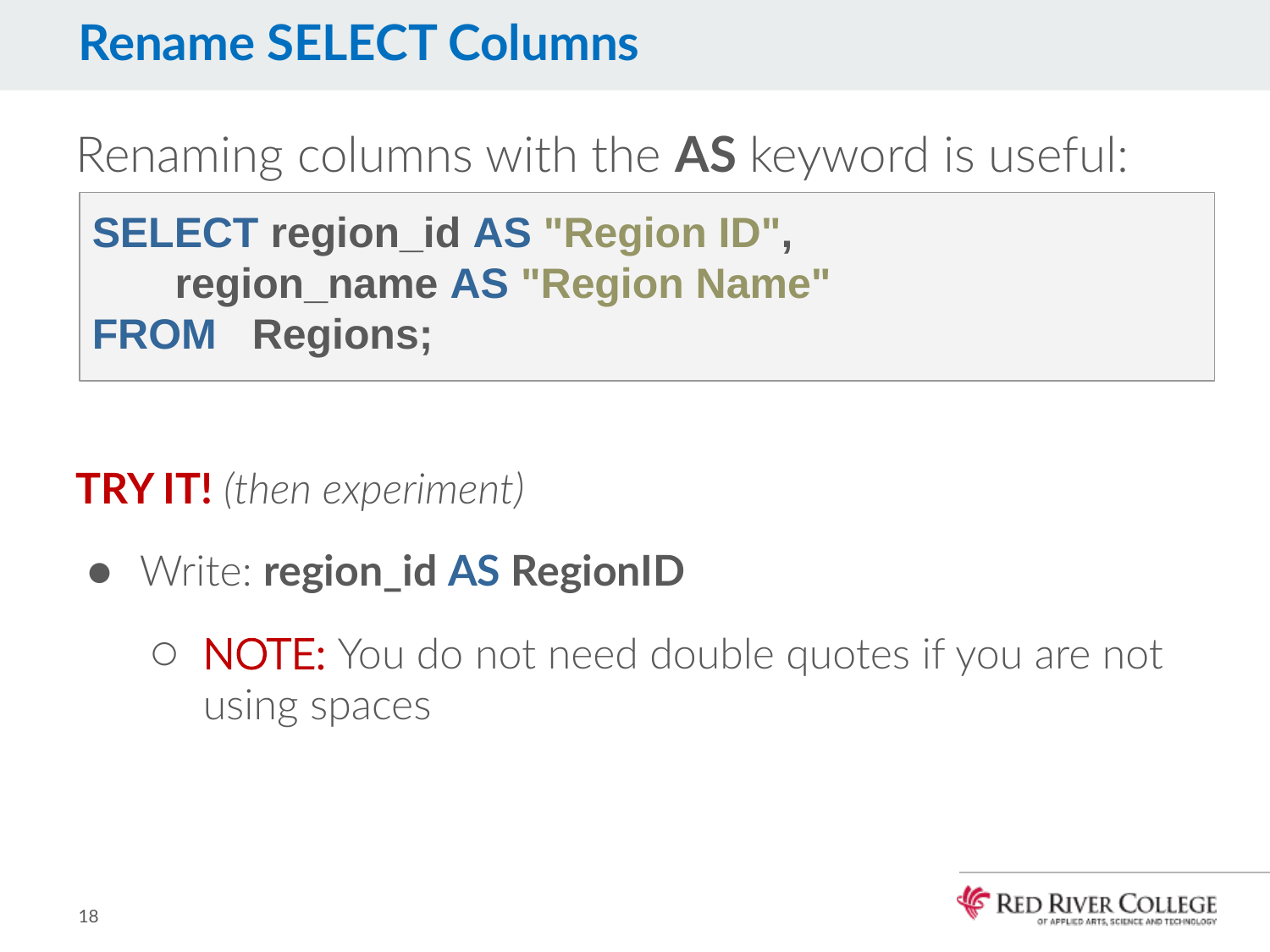

# Rename SELECT Columns
Renaming columns with the AS keyword is useful:

TRY IT! (then experiment)
Write: region_id AS RegionID
NOTE: You do not need double quotes if you are not using spaces
SELECT region_id AS "Region ID",
       region_name AS "Region Name"
FROM   Regions;

18